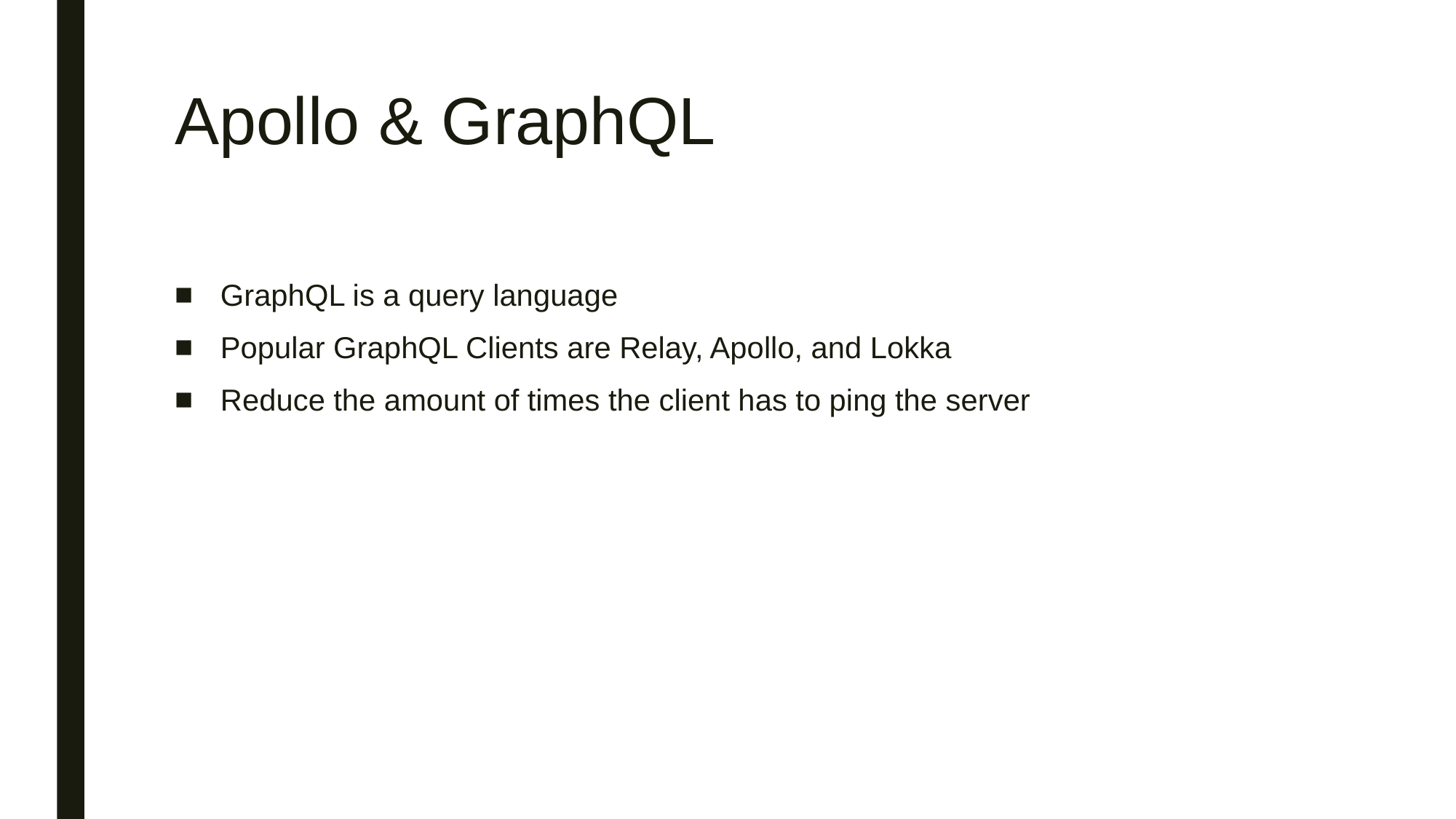

# Apollo & GraphQL
GraphQL is a query language
Popular GraphQL Clients are Relay, Apollo, and Lokka
Reduce the amount of times the client has to ping the server